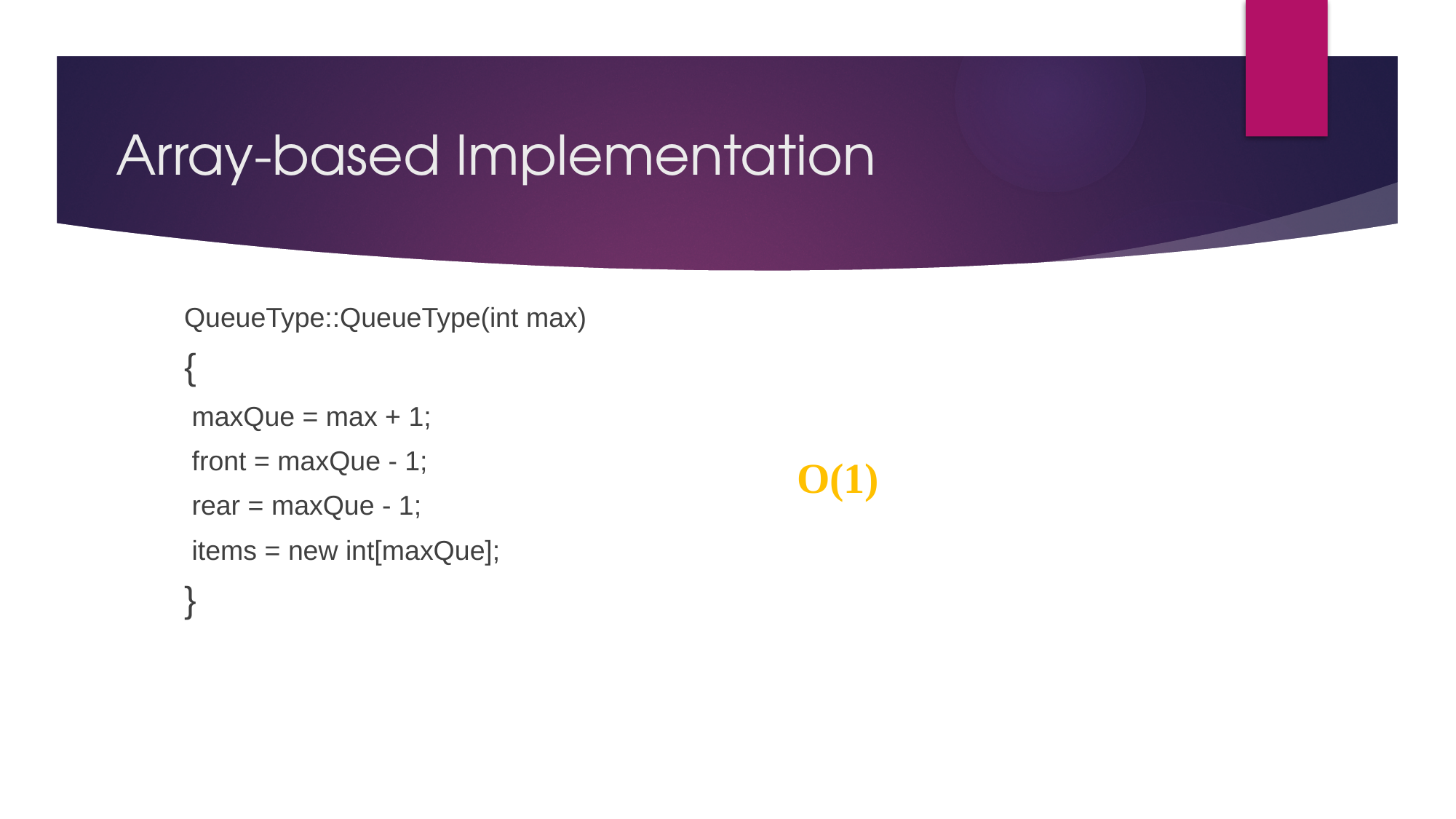

# Array-based Implementation
QueueType::QueueType(int max)
{
 maxQue = max + 1;
 front = maxQue - 1;
 rear = maxQue - 1;
 items = new int[maxQue];
}
O(1)